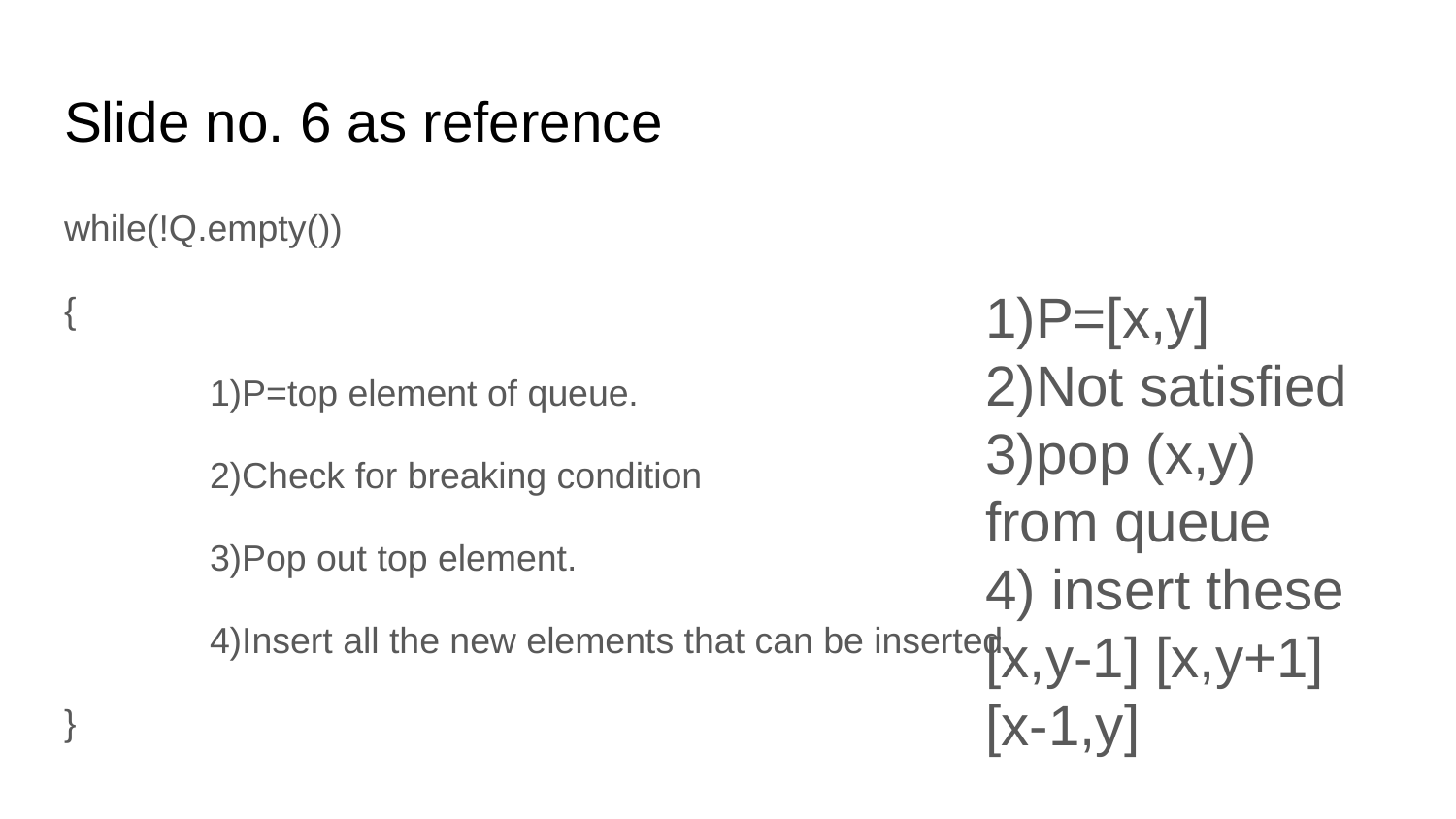

# Slide no. 6 as reference
while(!Q.empty())
{
	1)P=top element of queue.
	2)Check for breaking condition
	3)Pop out top element.
	4)Insert all the new elements that can be inserted
}

1)P=[x,y]
2)Not satisfied
3)pop (x,y) from queue
4) insert these [x,y-1] [x,y+1]  [x-1,y]